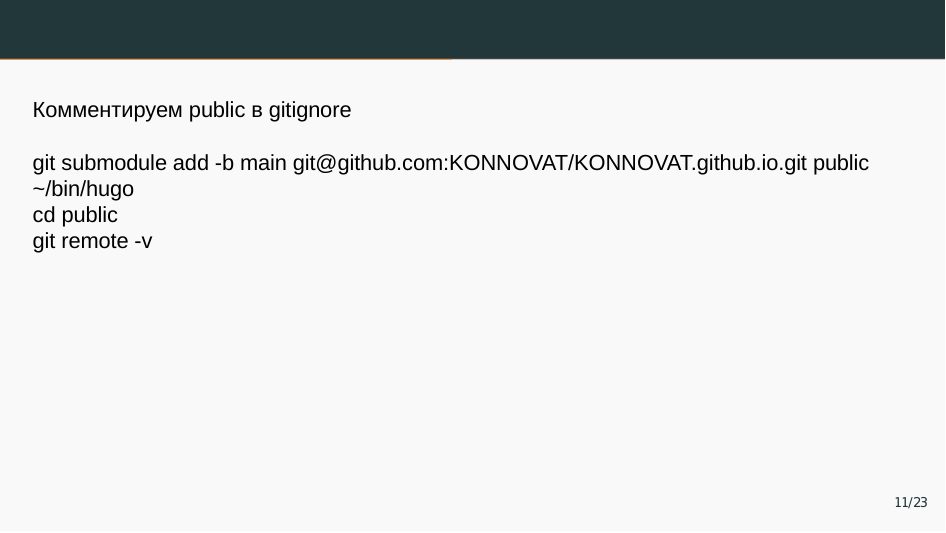

Комментируем public в gitignore

git submodule add -b main git@github.com:KONNOVAT/KONNOVAT.github.io.git public
~/bin/hugo
cd public
git remote -v
11/23